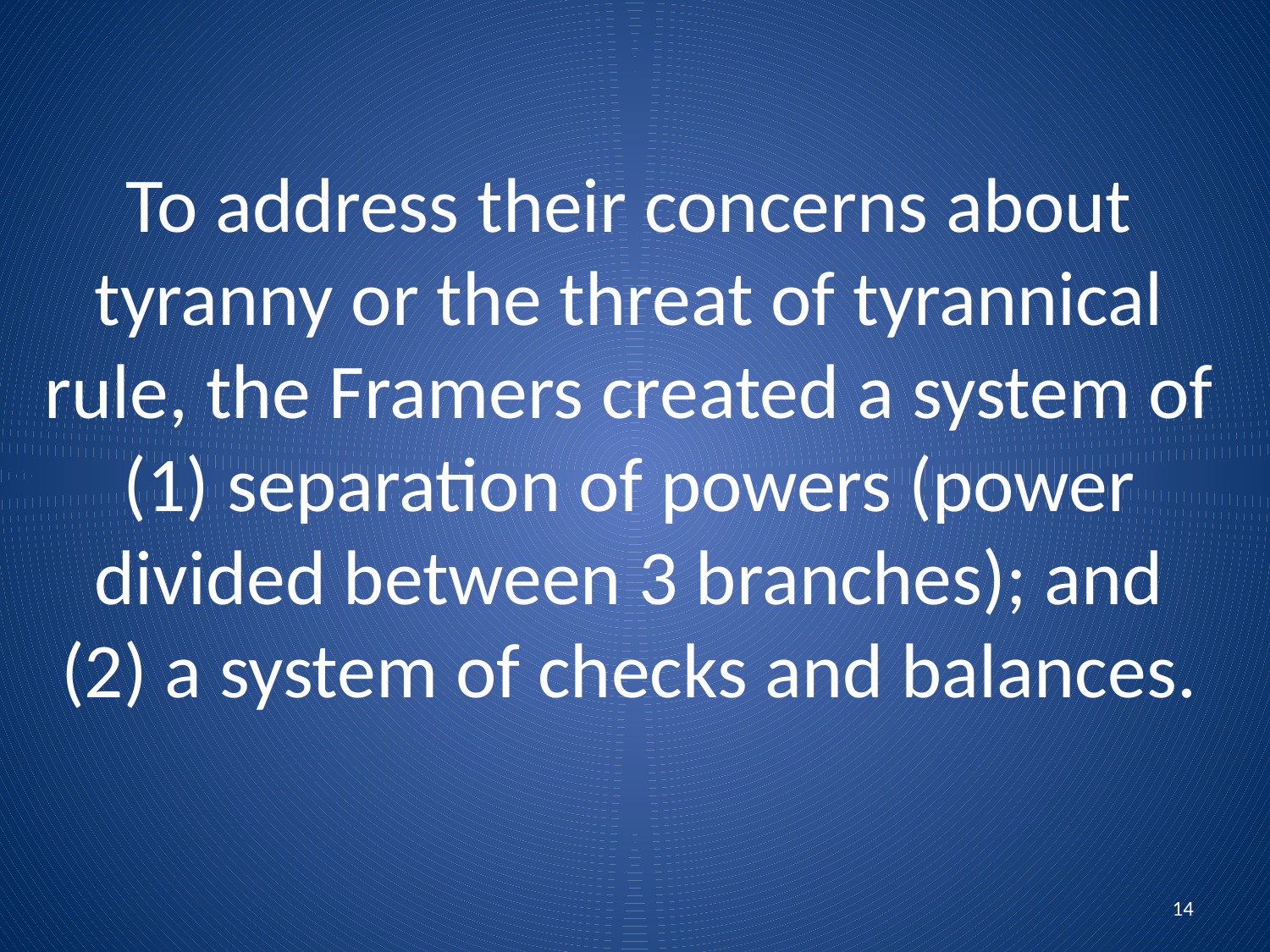

# To address their concerns about tyranny or the threat of tyrannical rule, the Framers created a system of (1) separation of powers (power divided between 3 branches); and (2) a system of checks and balances.
14